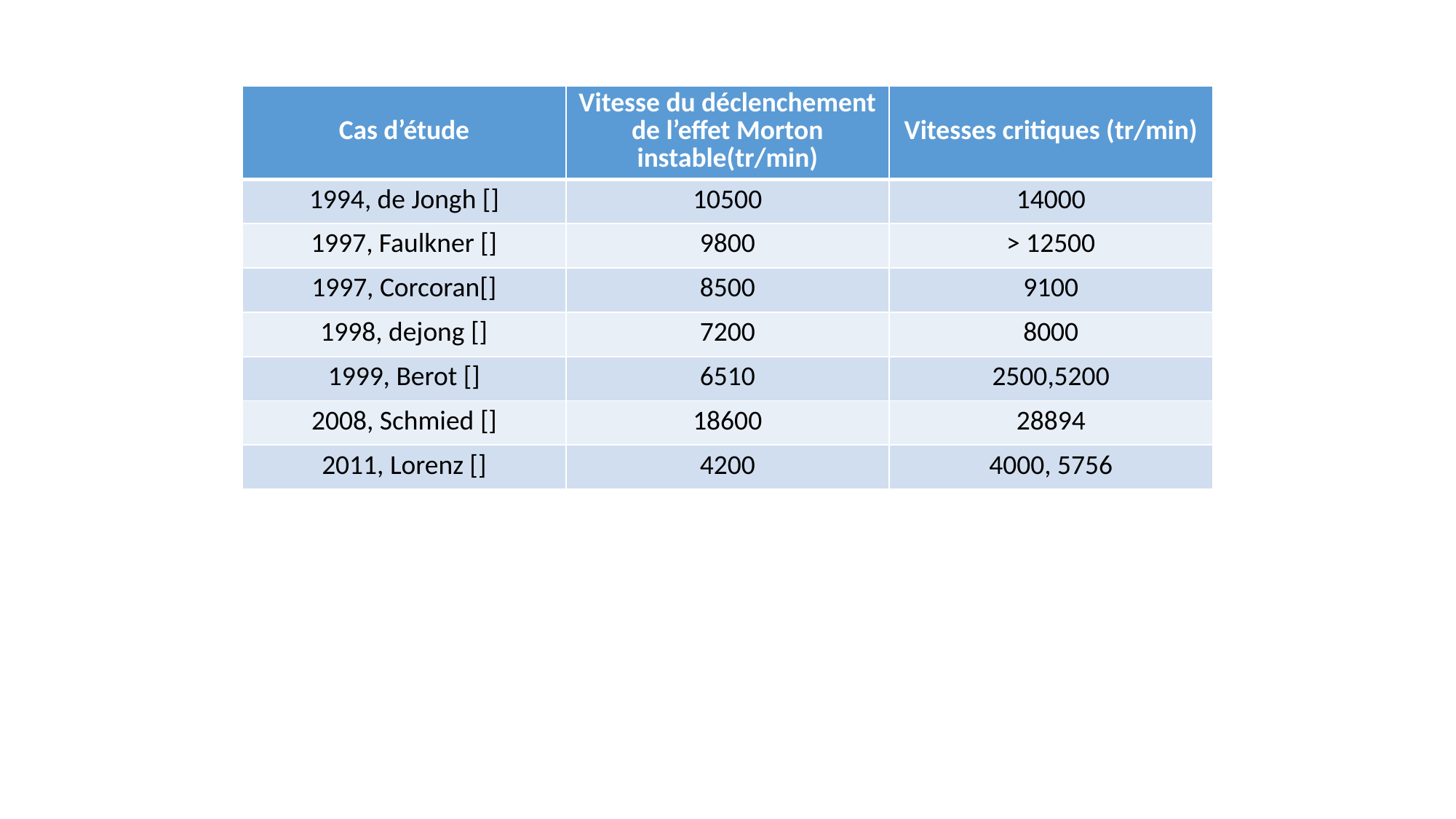

| Cas d’étude | Vitesse du déclenchement de l’effet Morton instable(tr/min) | Vitesses critiques (tr/min) |
| --- | --- | --- |
| 1994, de Jongh [] | 10500 | 14000 |
| 1997, Faulkner [] | 9800 | > 12500 |
| 1997, Corcoran[] | 8500 | 9100 |
| 1998, dejong [] | 7200 | 8000 |
| 1999, Berot [] | 6510 | 2500,5200 |
| 2008, Schmied [] | 18600 | 28894 |
| 2011, Lorenz [] | 4200 | 4000, 5756 |